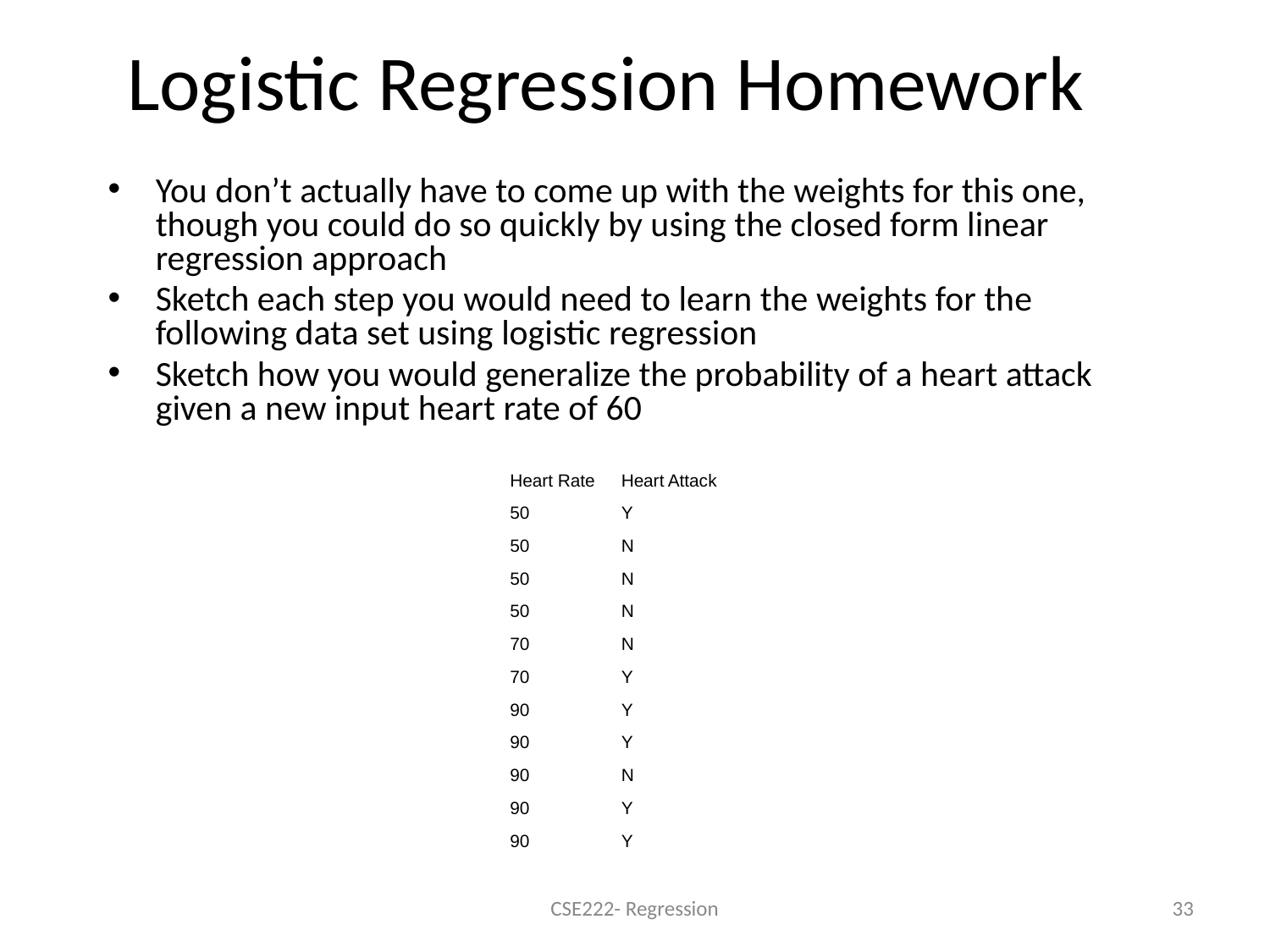

# Logistic Regression Homework
You don’t actually have to come up with the weights for this one, though you could do so quickly by using the closed form linear regression approach
Sketch each step you would need to learn the weights for the following data set using logistic regression
Sketch how you would generalize the probability of a heart attack given a new input heart rate of 60

| Heart Rate | Heart Attack |
| --- | --- |
| 50 | Y |
| 50 | N |
| 50 | N |
| 50 | N |
| 70 | N |
| 70 | Y |
| 90 | Y |
| 90 | Y |
| 90 | N |
| 90 | Y |
| 90 | Y |
CSE222- Regression
33